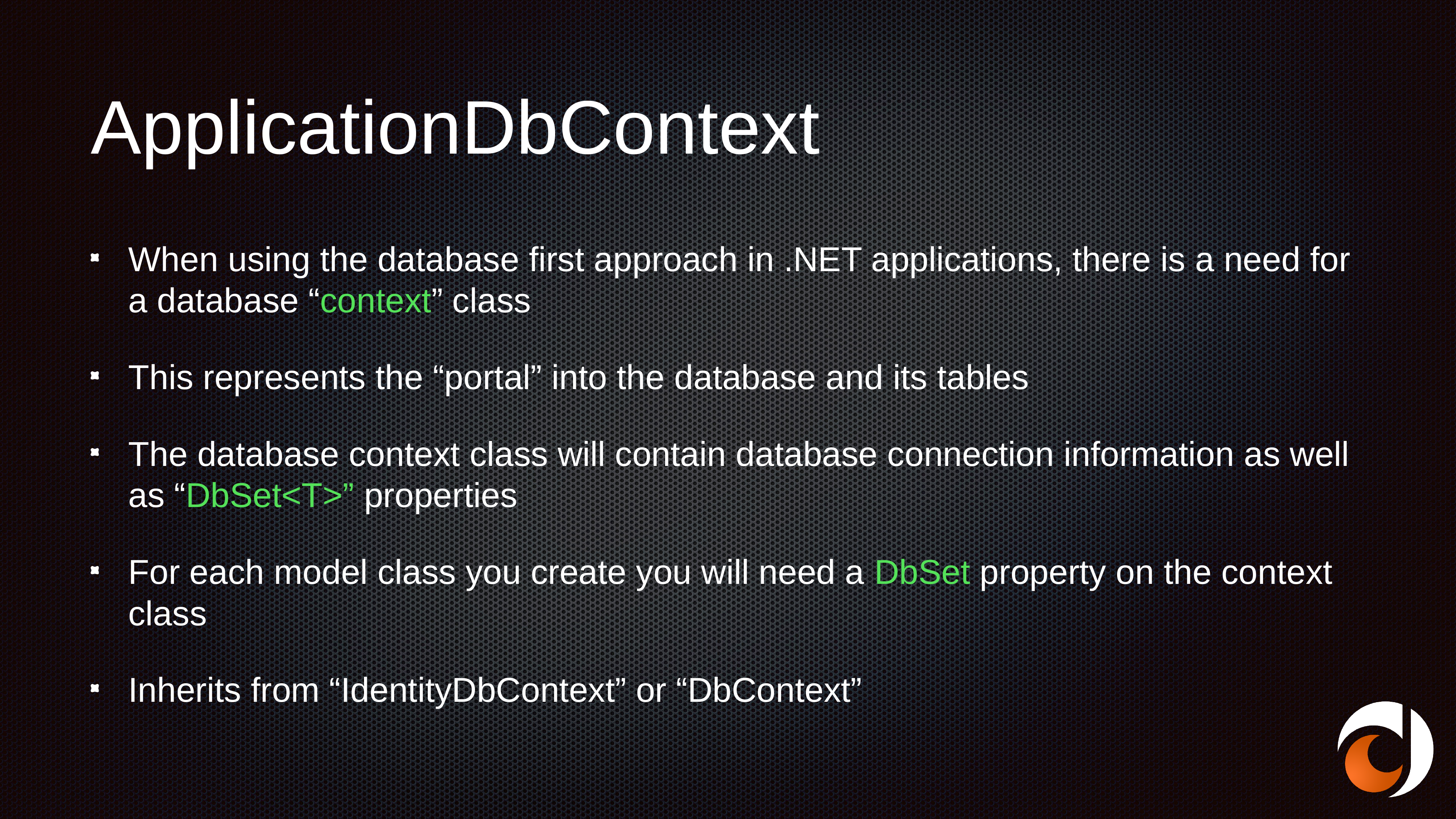

# ApplicationDbContext
When using the database first approach in .NET applications, there is a need for a database “context” class
This represents the “portal” into the database and its tables
The database context class will contain database connection information as well as “DbSet<T>” properties
For each model class you create you will need a DbSet property on the context class
Inherits from “IdentityDbContext” or “DbContext”